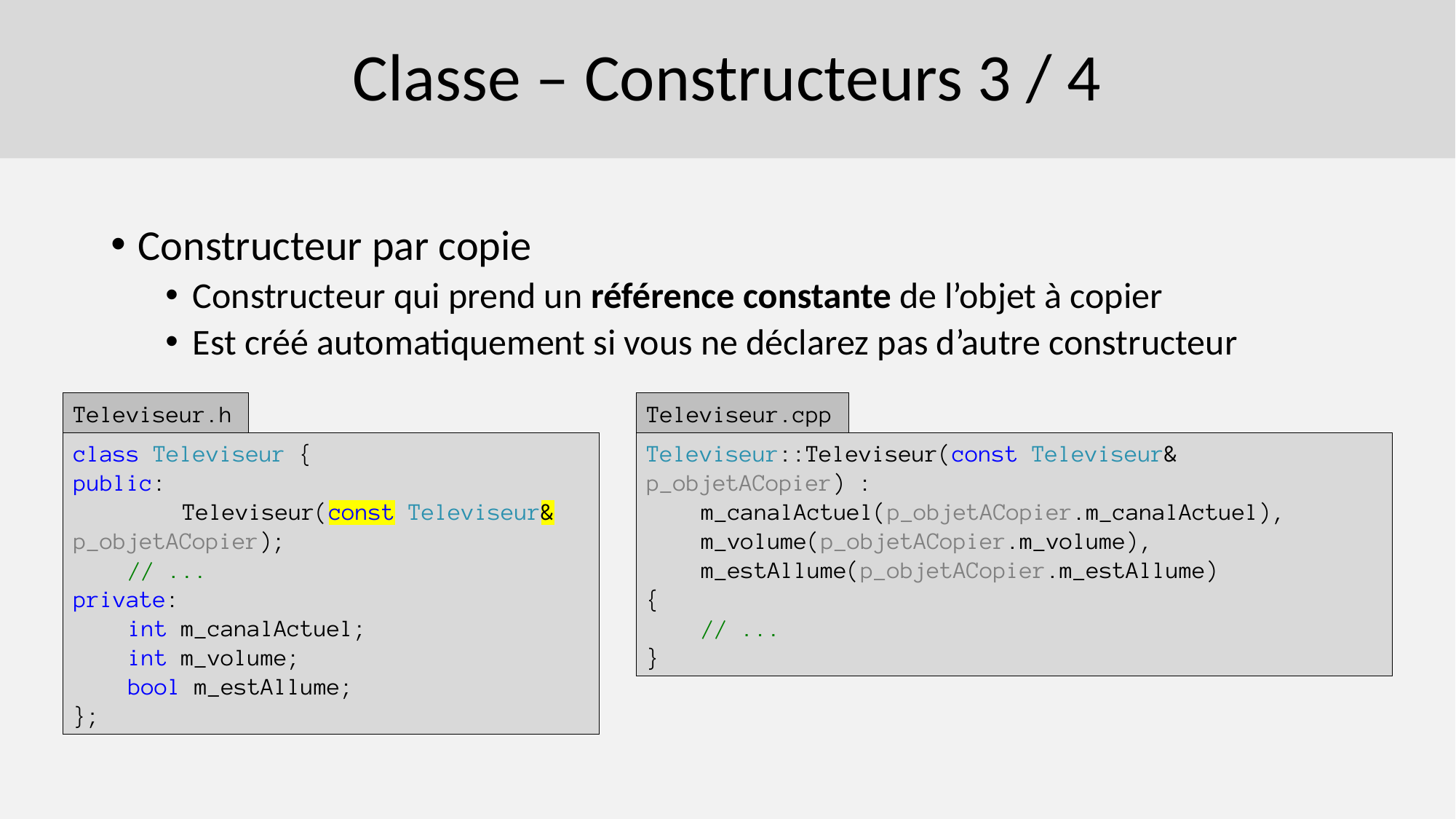

# Classe – Constructeurs 3 / 4
Constructeur par copie
Constructeur qui prend un référence constante de l’objet à copier
Est créé automatiquement si vous ne déclarez pas d’autre constructeur
Televiseur.h
class Televiseur {
public:
	Televiseur(const Televiseur& p_objetACopier);
// ...
private:
int m_canalActuel;
int m_volume;
bool m_estAllume;
};
Televiseur.cpp
Televiseur::Televiseur(const Televiseur& p_objetACopier) :
m_canalActuel(p_objetACopier.m_canalActuel),
m_volume(p_objetACopier.m_volume),
m_estAllume(p_objetACopier.m_estAllume)
{
// ...
}